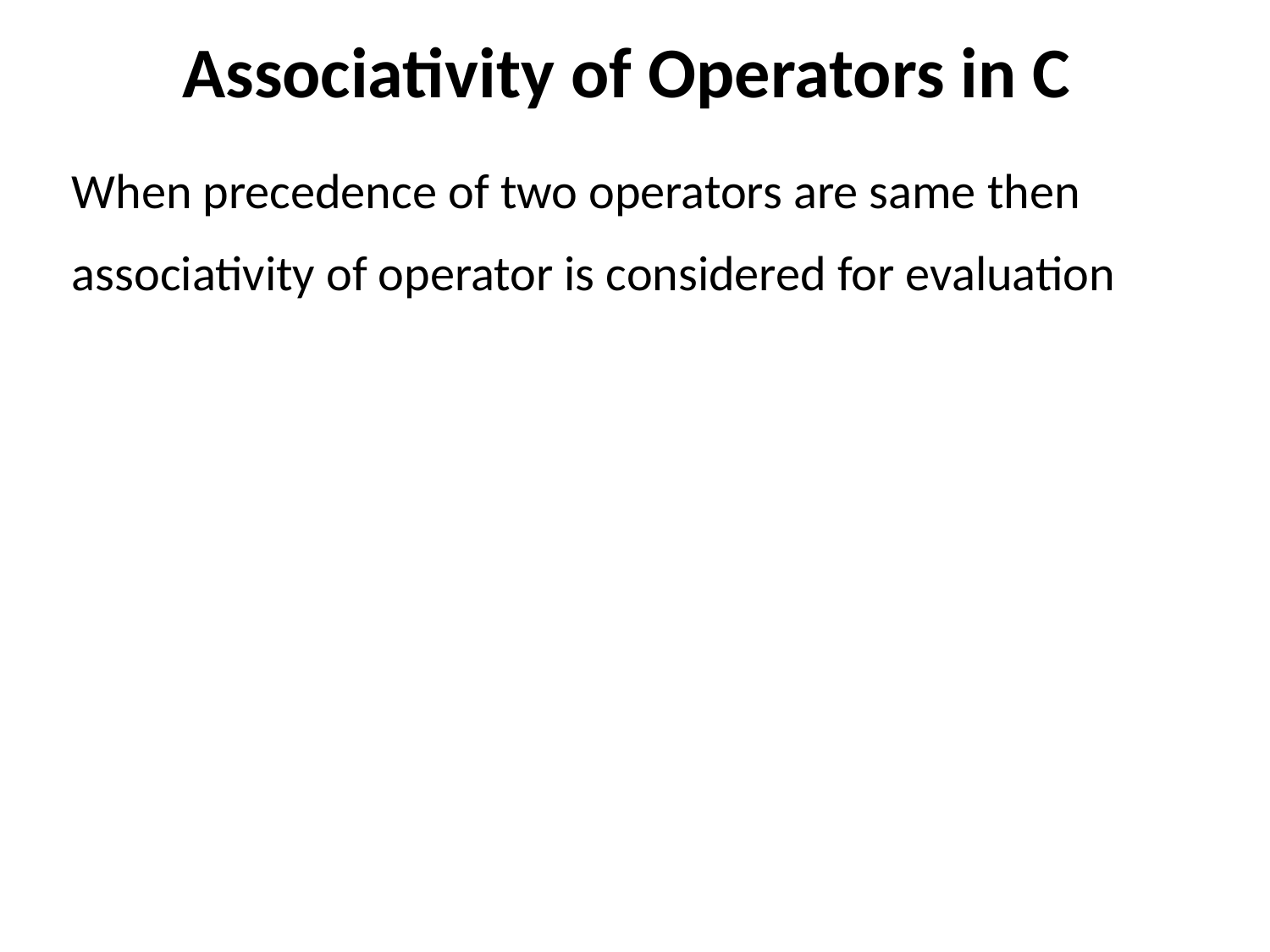

# Associativity of Operators in C
When precedence of two operators are same then associativity of operator is considered for evaluation